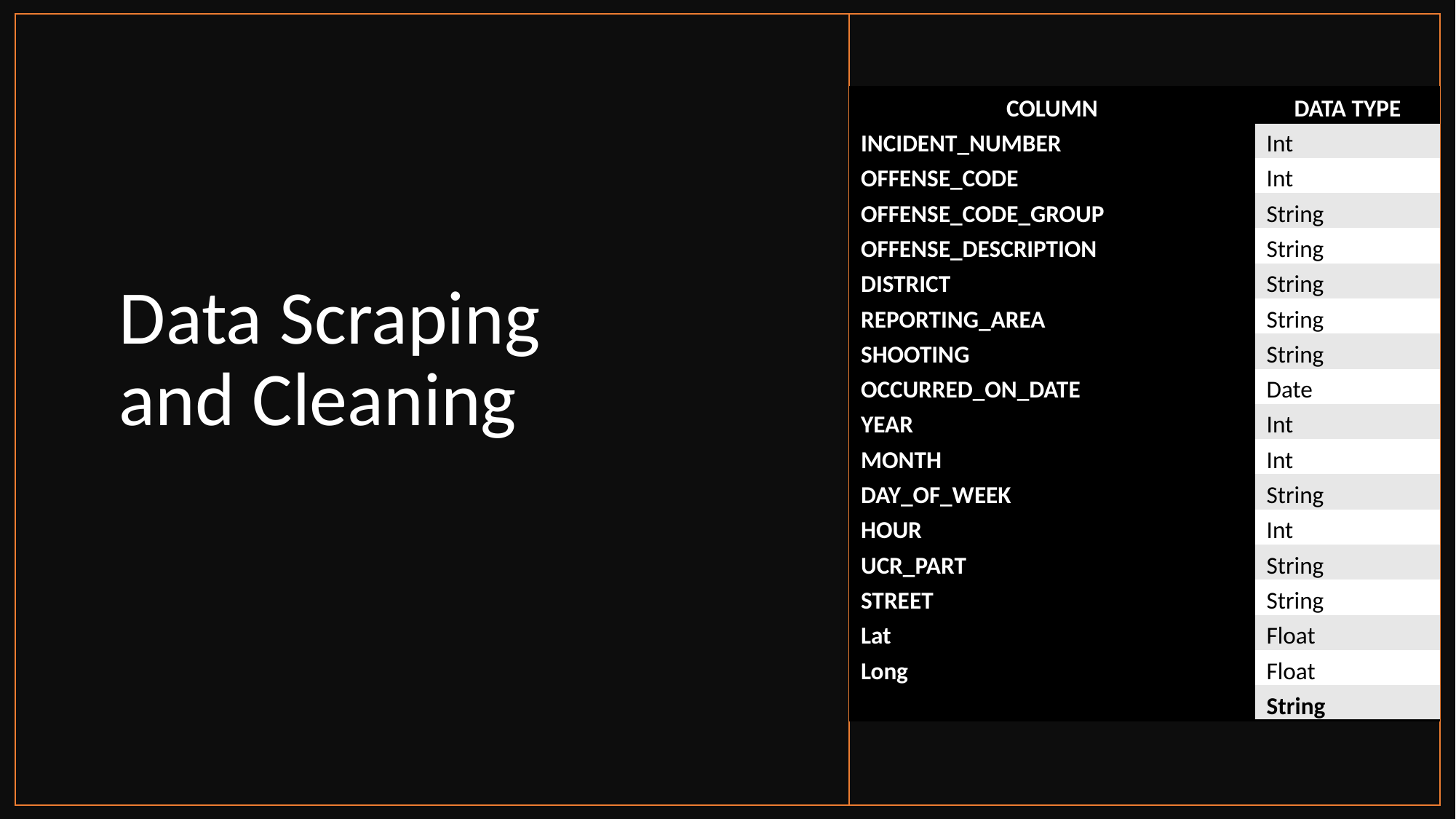

| COLUMN | DATA TYPE |
| --- | --- |
| INCIDENT\_NUMBER | Int |
| OFFENSE\_CODE | Int |
| OFFENSE\_CODE\_GROUP | String |
| OFFENSE\_DESCRIPTION | String |
| DISTRICT | String |
| REPORTING\_AREA | String |
| SHOOTING | String |
| OCCURRED\_ON\_DATE | Date |
| YEAR | Int |
| MONTH | Int |
| DAY\_OF\_WEEK | String |
| HOUR | Int |
| UCR\_PART | String |
| STREET | String |
| Lat | Float |
| Long | Float |
| Location | String |
# Data Scraping and Cleaning